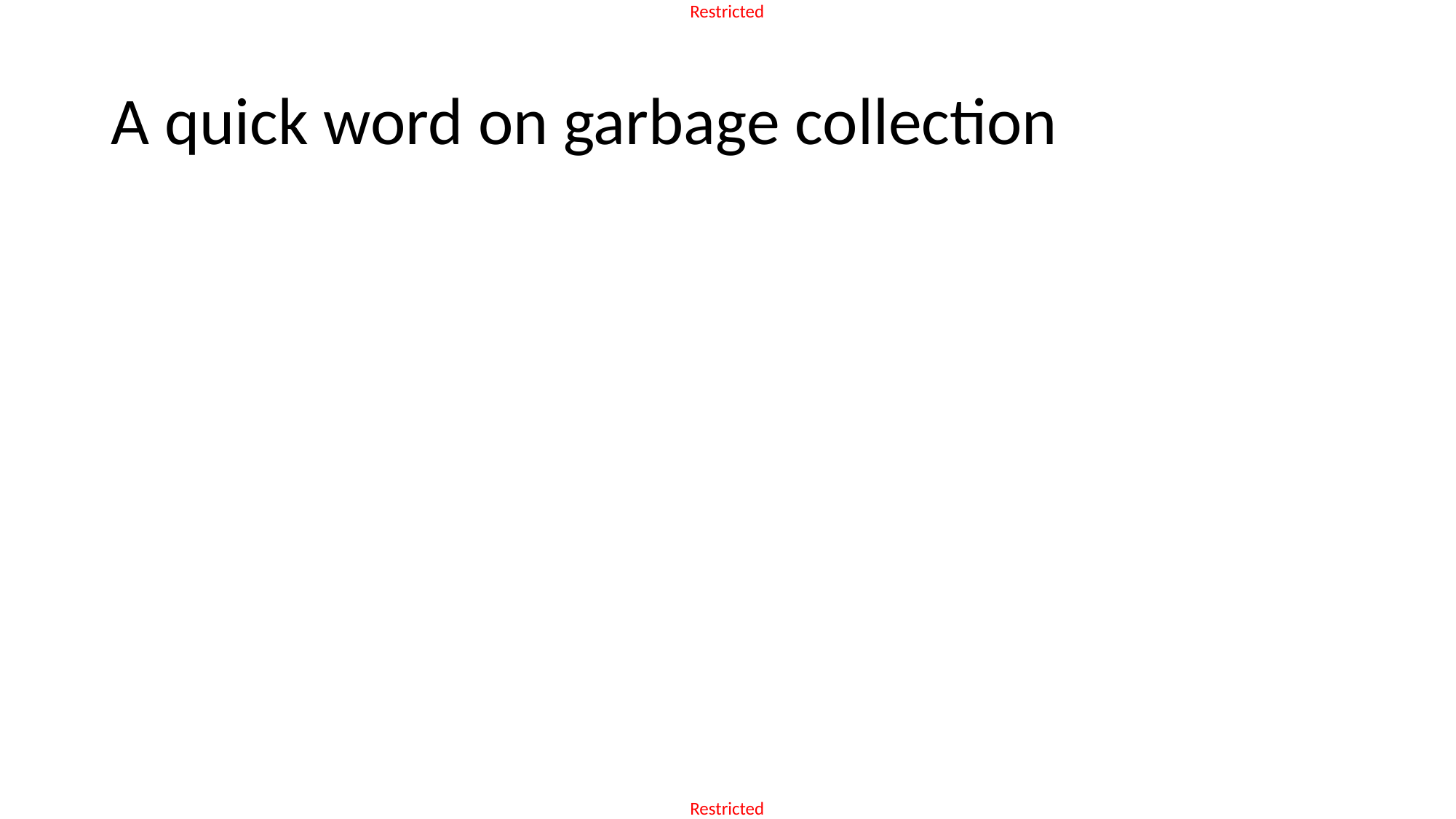

# A quick word on garbage collection